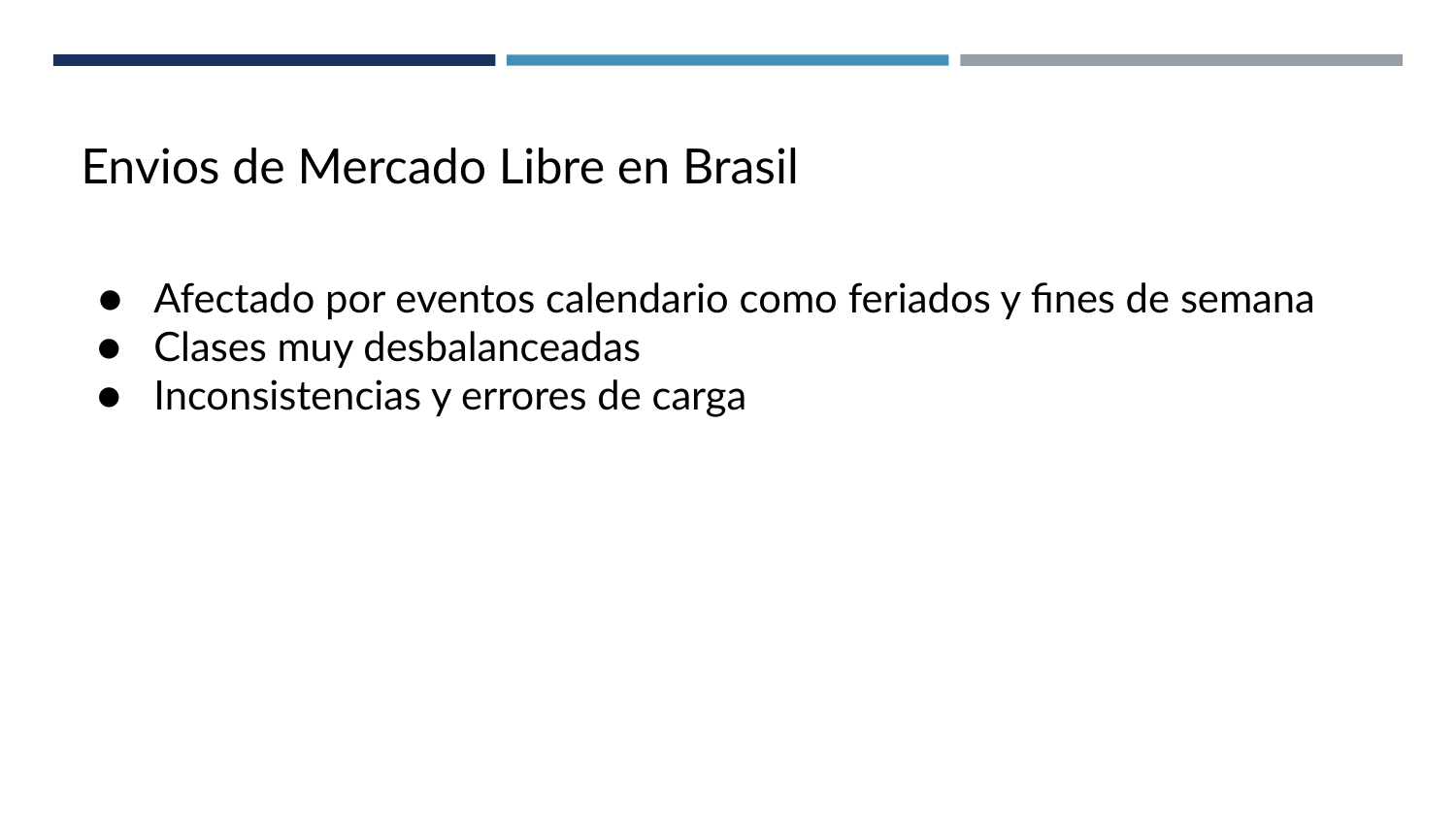

Envios de Mercado Libre en Brasil

Afectado por eventos calendario como feriados y fines de semana
Clases muy desbalanceadas
Inconsistencias y errores de carga